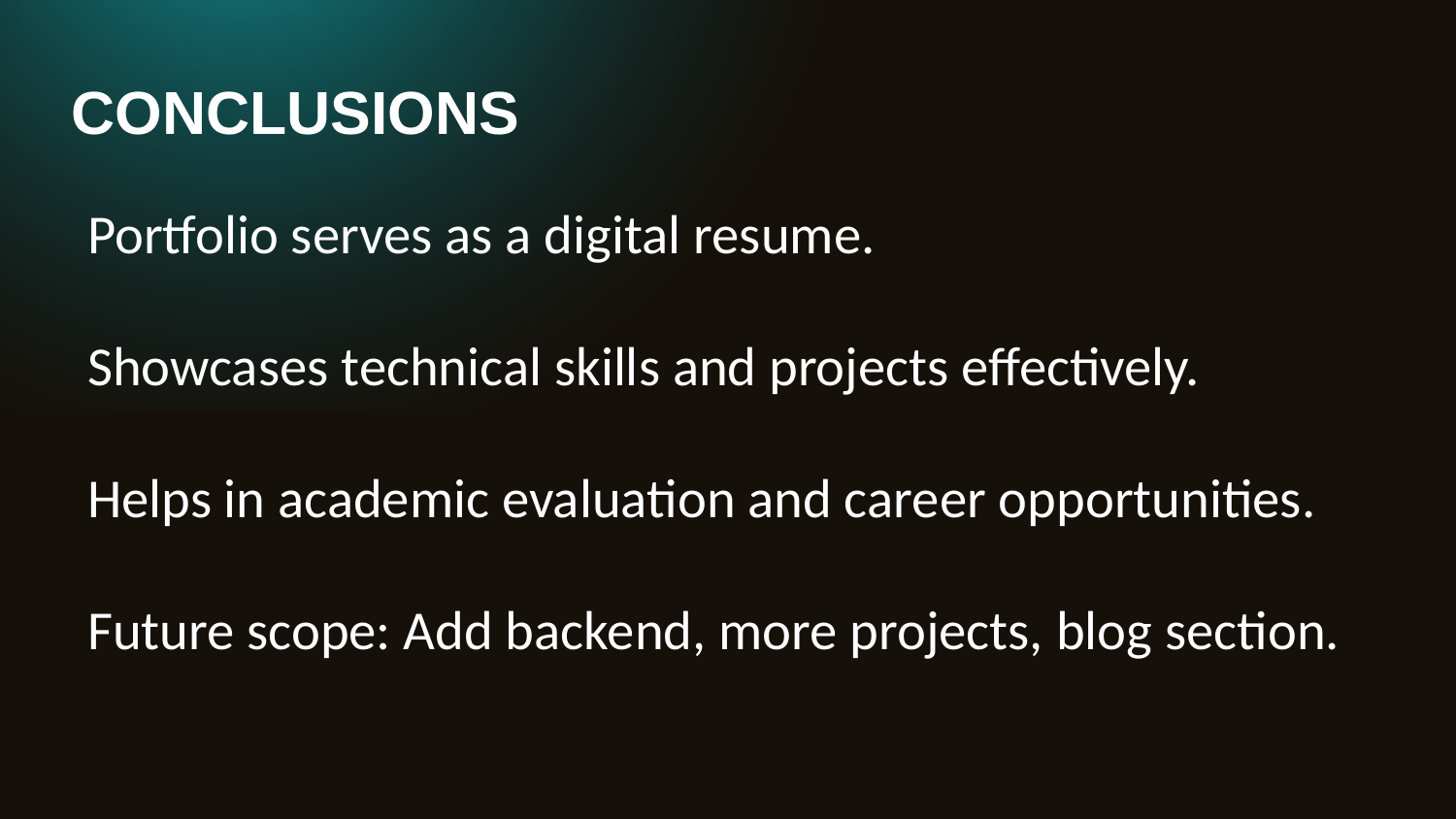

# CONCLUSIONS
Portfolio serves as a digital resume.

Showcases technical skills and projects effectively.

Helps in academic evaluation and career opportunities.

Future scope: Add backend, more projects, blog section.